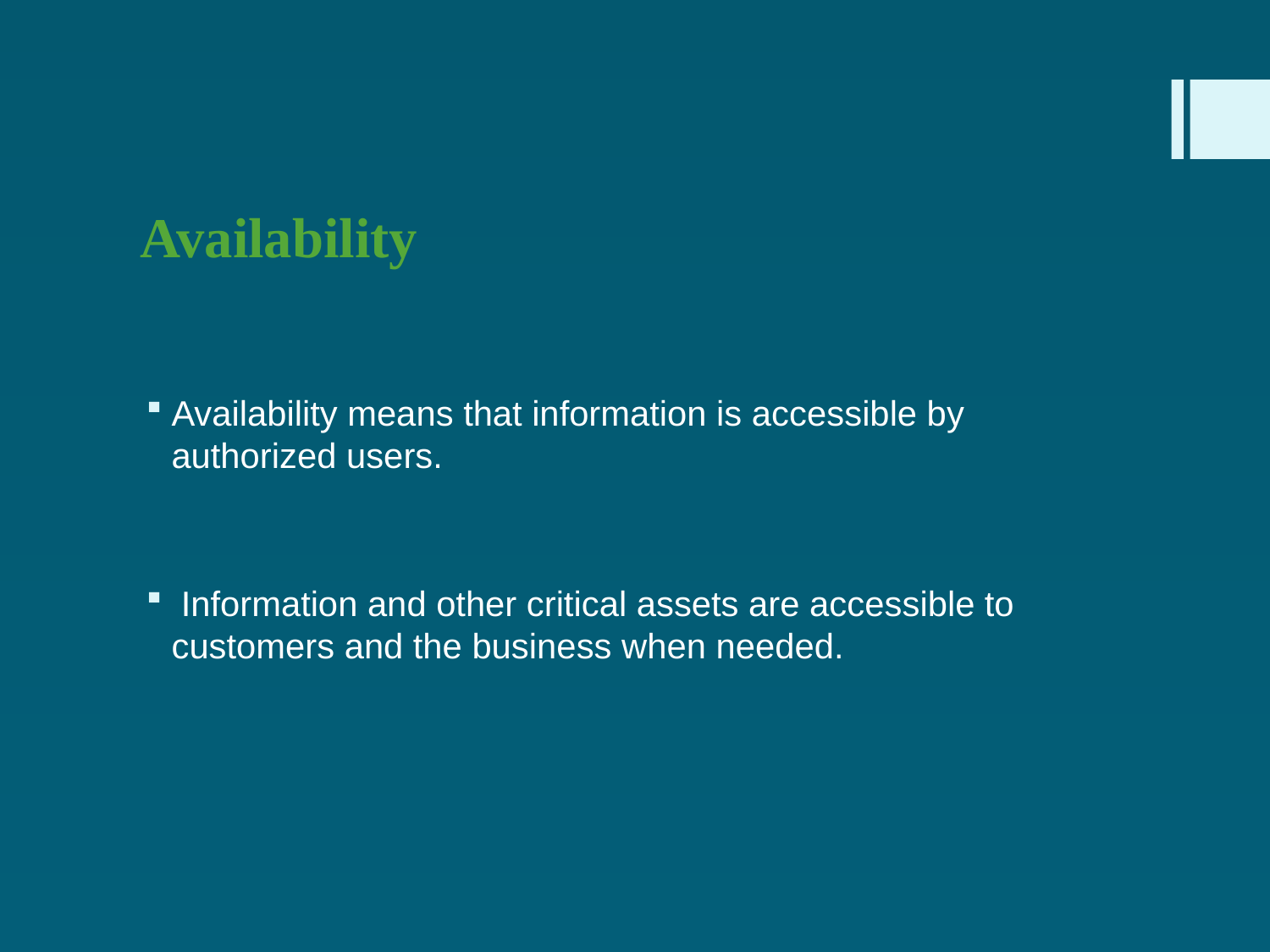

# Availability
Availability means that information is accessible by authorized users.

 Information and other critical assets are accessible to customers and the business when needed.